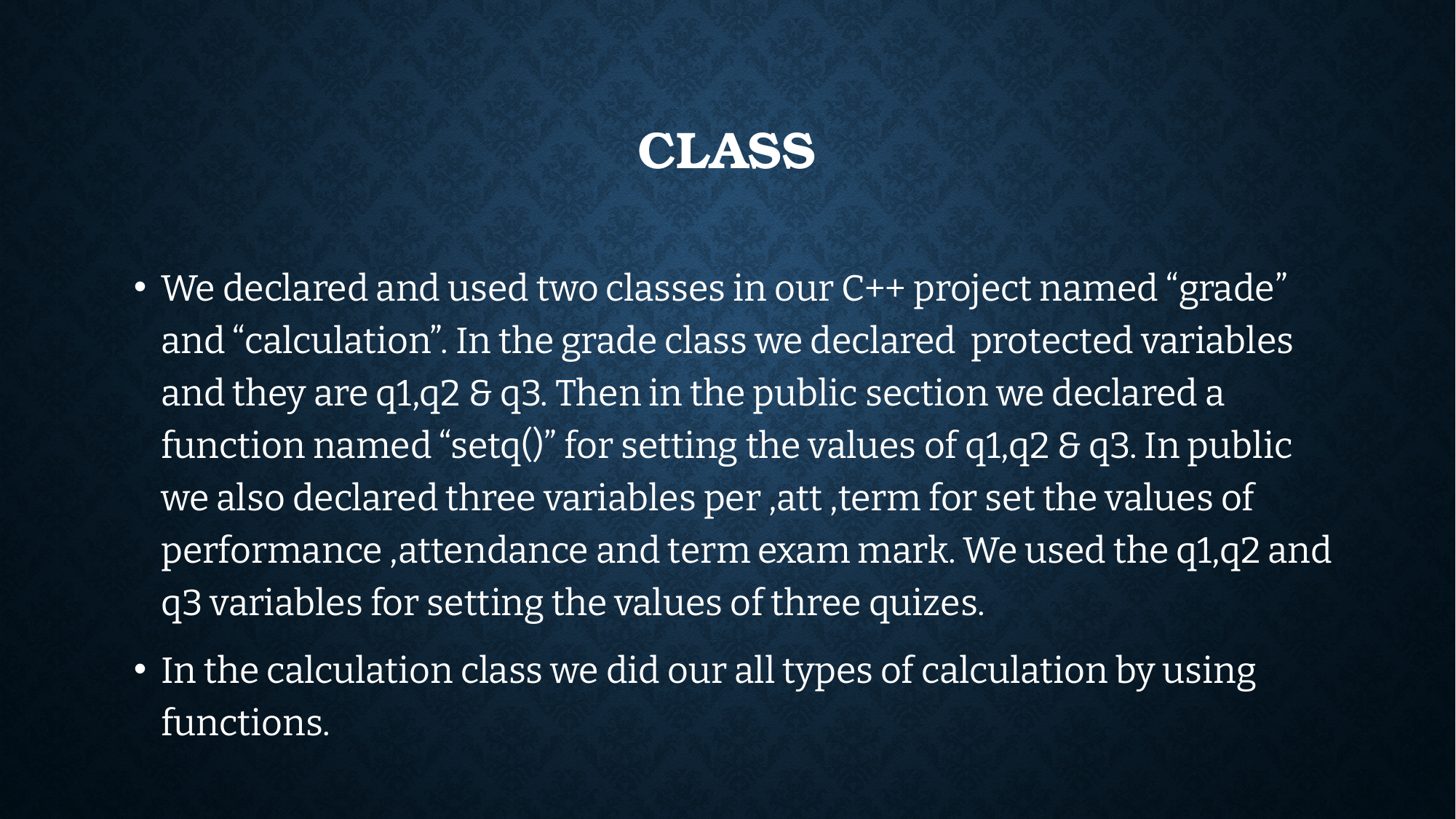

# Class
We declared and used two classes in our C++ project named “grade” and “calculation”. In the grade class we declared  protected variables and they are q1,q2 & q3. Then in the public section we declared a function named “setq()” for setting the values of q1,q2 & q3. In public we also declared three variables per ,att ,term for set the values of performance ,attendance and term exam mark. We used the q1,q2 and q3 variables for setting the values of three quizes.
In the calculation class we did our all types of calculation by using functions.